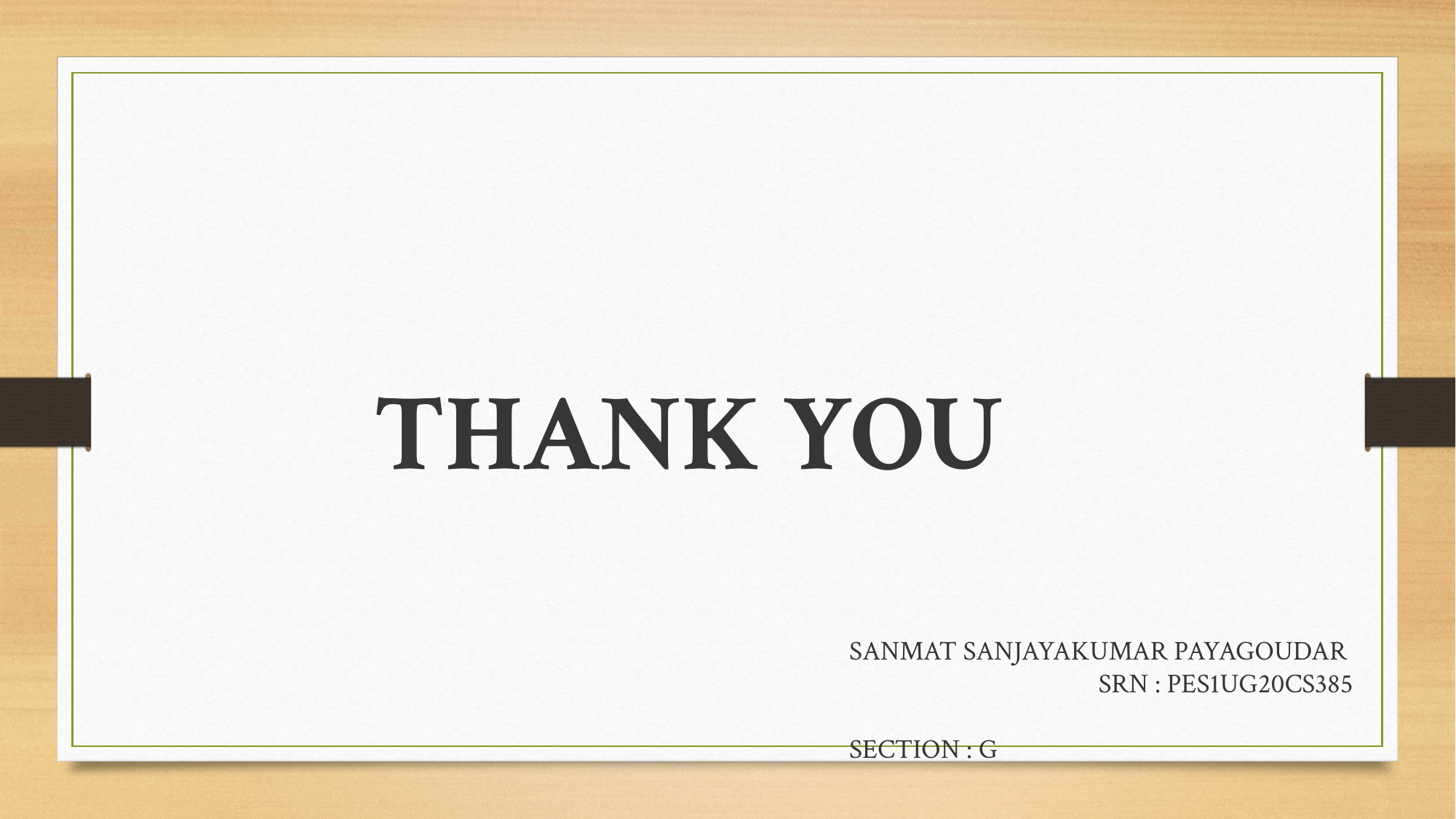

THANK YOU
SANMAT SANJAYAKUMAR PAYAGOUDAR
                             	     SRN : PES1UG20CS385
						     SECTION : G